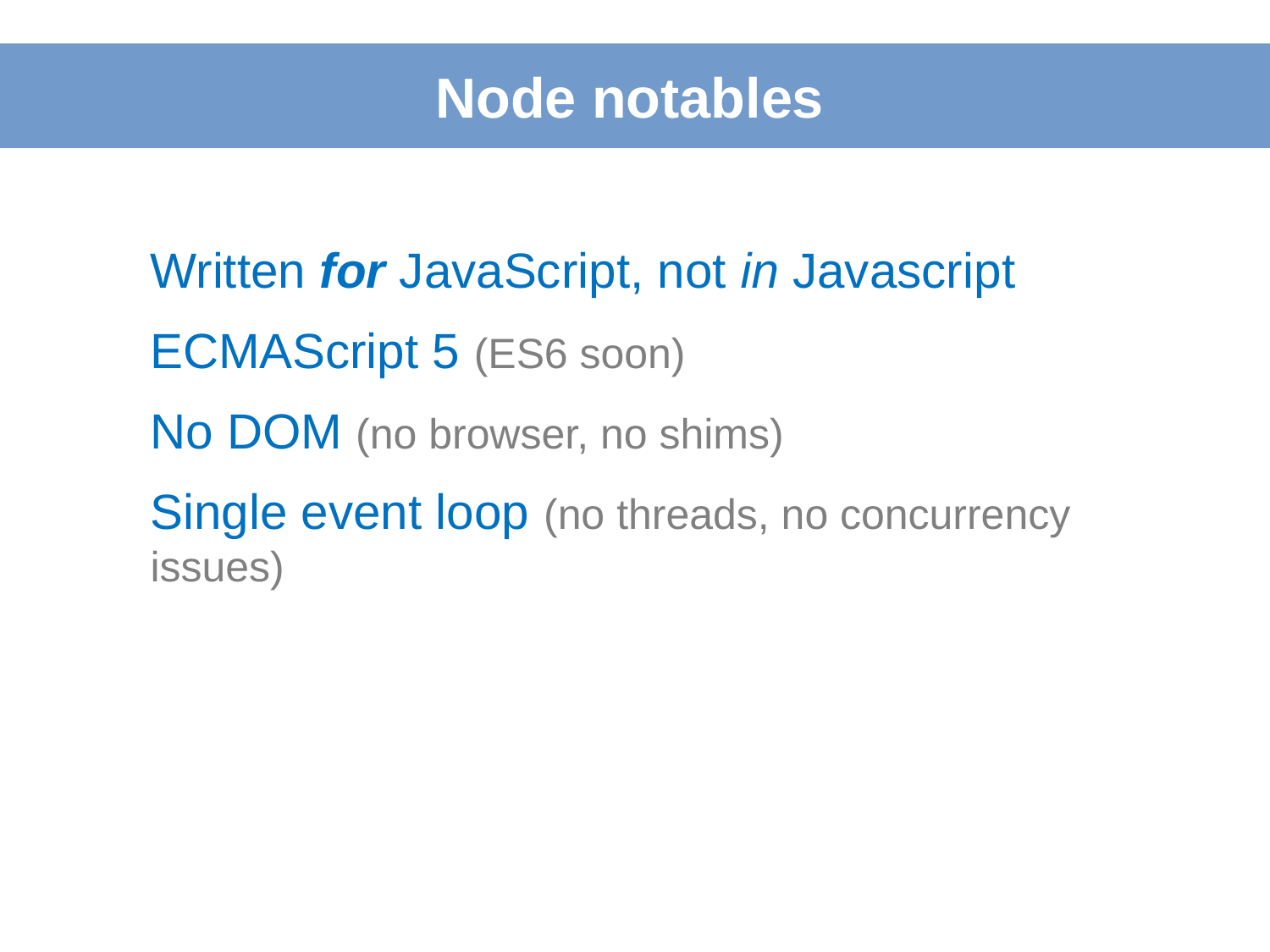

# Node notables
Written for JavaScript, not in Javascript
ECMAScript 5 (ES6 soon)
No DOM (no browser, no shims)
Single event loop (no threads, no concurrency issues)